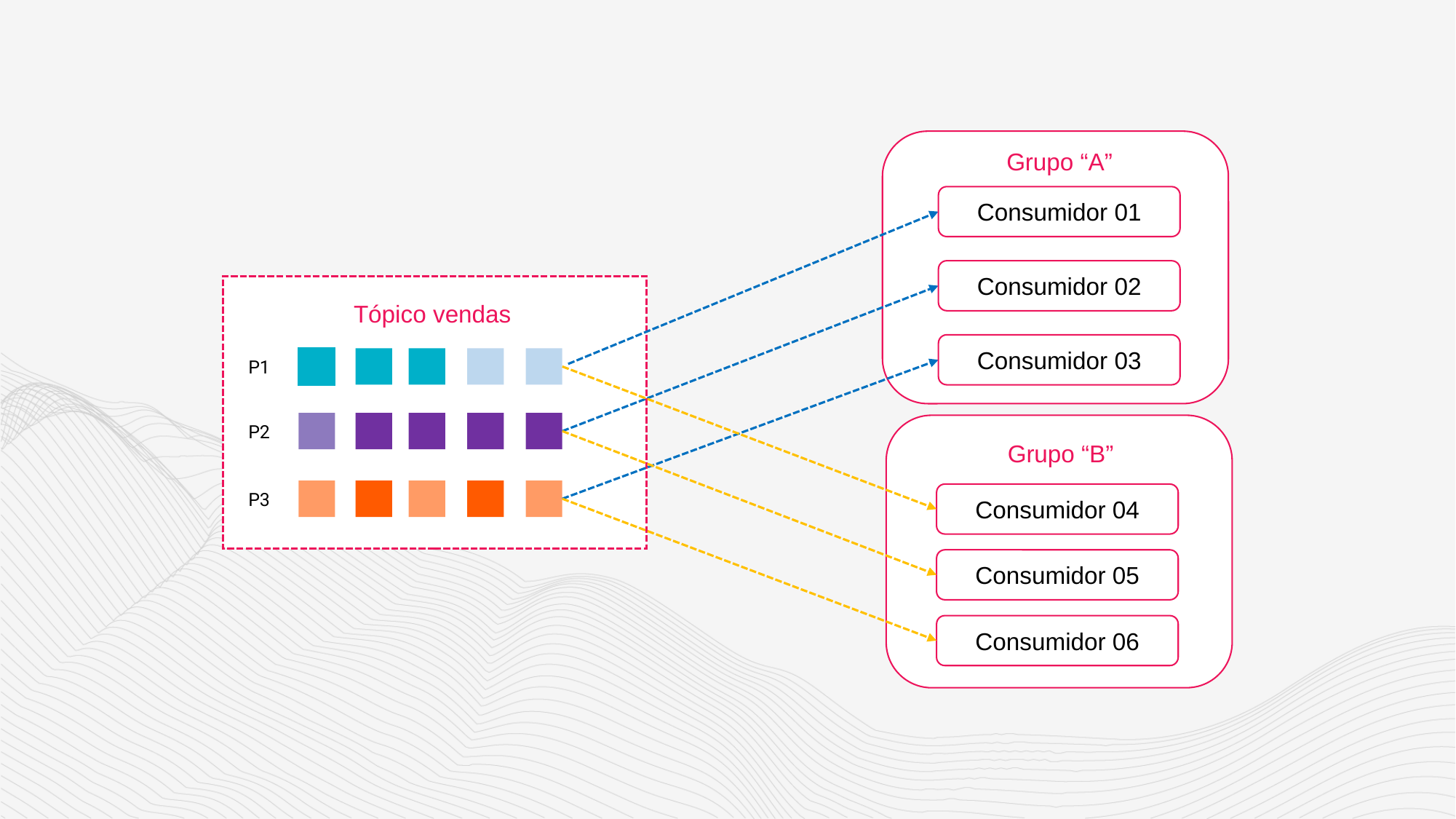

Grupo “A”
Consumidor 01
Consumidor 02

Tópico vendas
Consumidor 03

P1

P2

Grupo “B”

P3
Consumidor 04
Consumidor 05
Consumidor 06